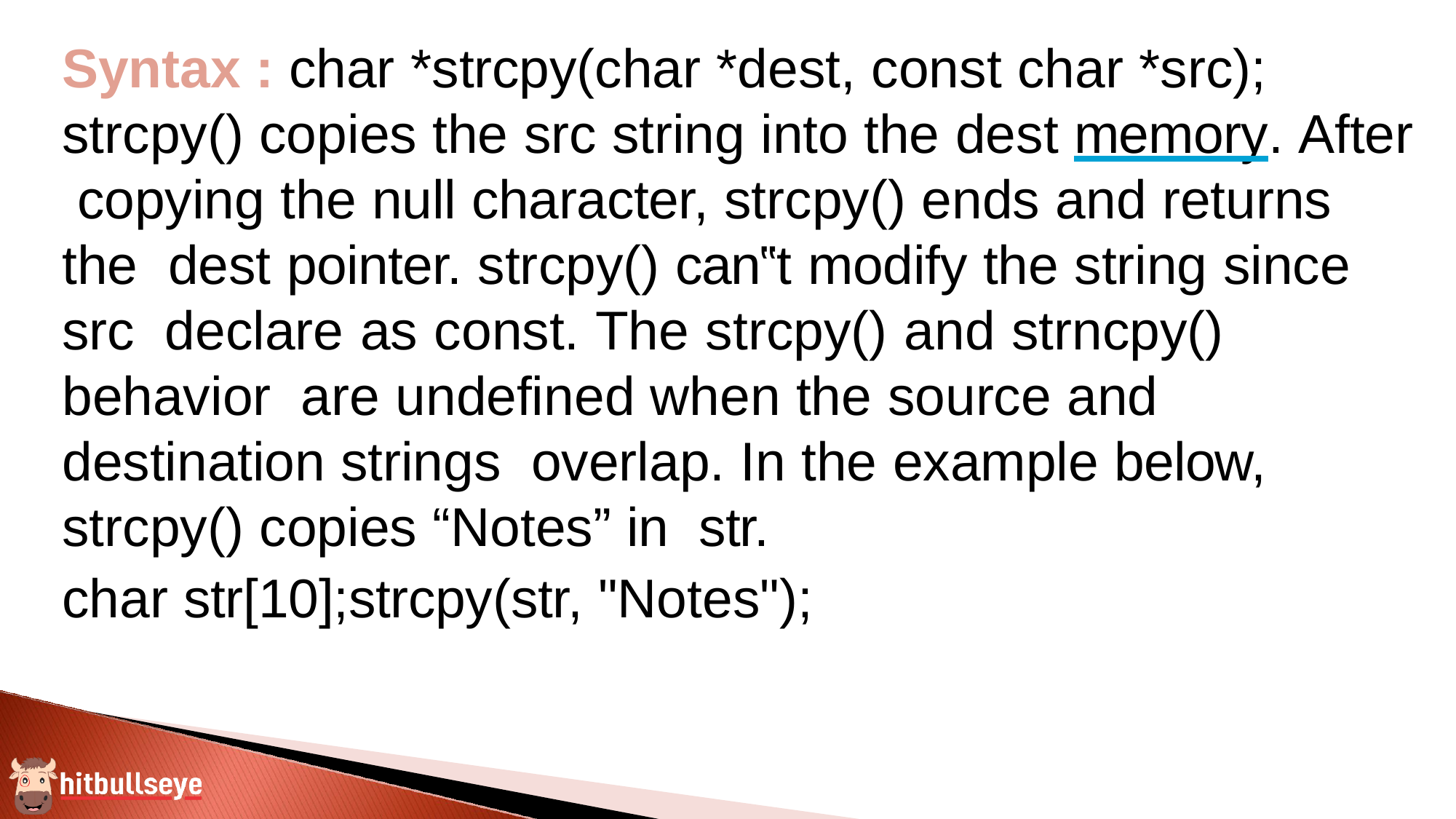

Syntax : char *strcpy(char *dest, const char *src);  strcpy() copies the src string into the dest memory. After  copying the null character, strcpy() ends and returns the  dest pointer. strcpy() can‟t modify the string since src  declare as const. The strcpy() and strncpy() behavior  are undefined when the source and destination strings  overlap. In the example below, strcpy() copies “Notes” in  str.
char str[10];strcpy(str, "Notes");